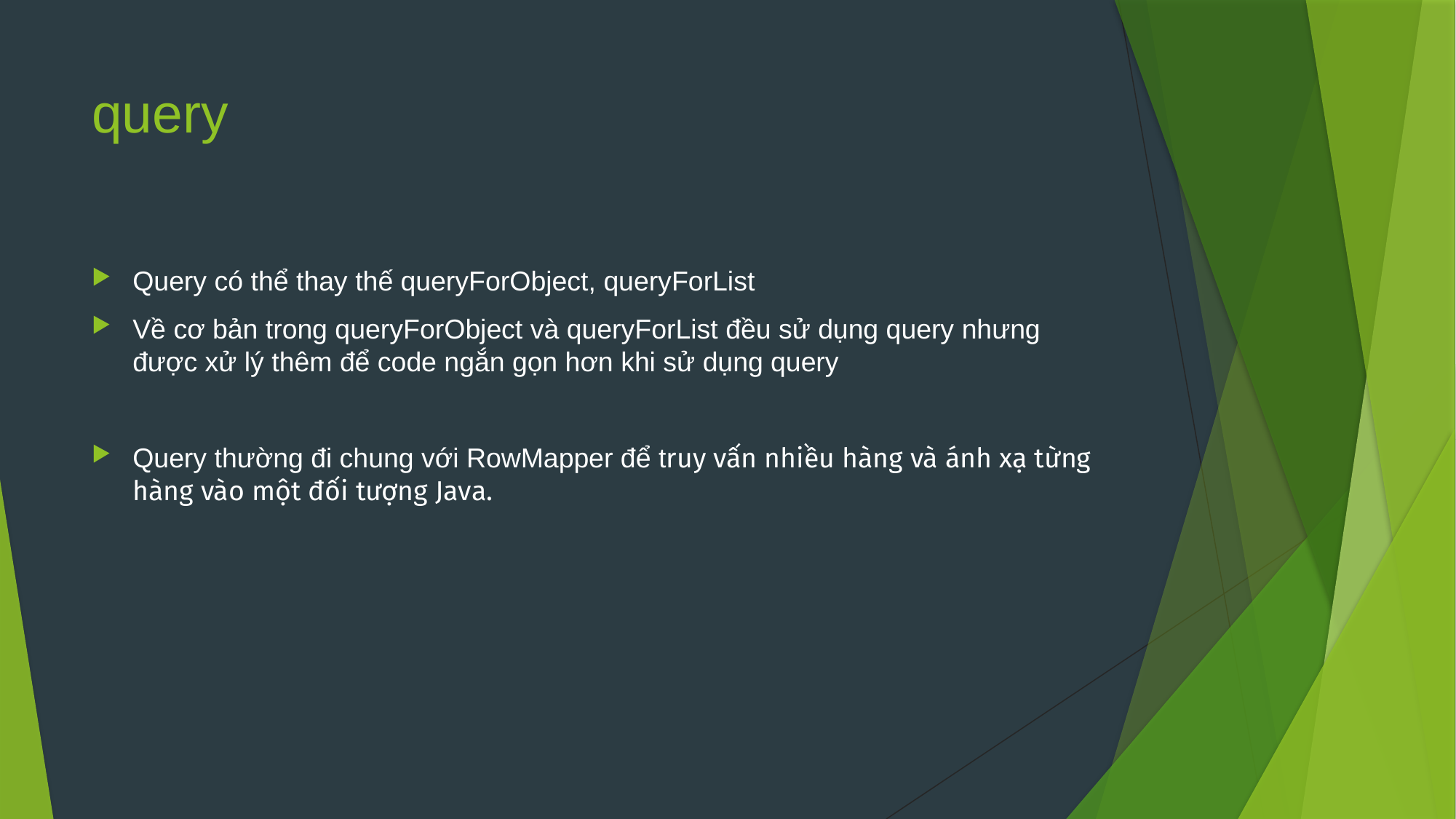

# query
Query có thể thay thế queryForObject, queryForList
Về cơ bản trong queryForObject và queryForList đều sử dụng query nhưng được xử lý thêm để code ngắn gọn hơn khi sử dụng query

Query thường đi chung với RowMapper để truy vấn nhiều hàng và ánh xạ từng hàng vào một đối tượng Java.